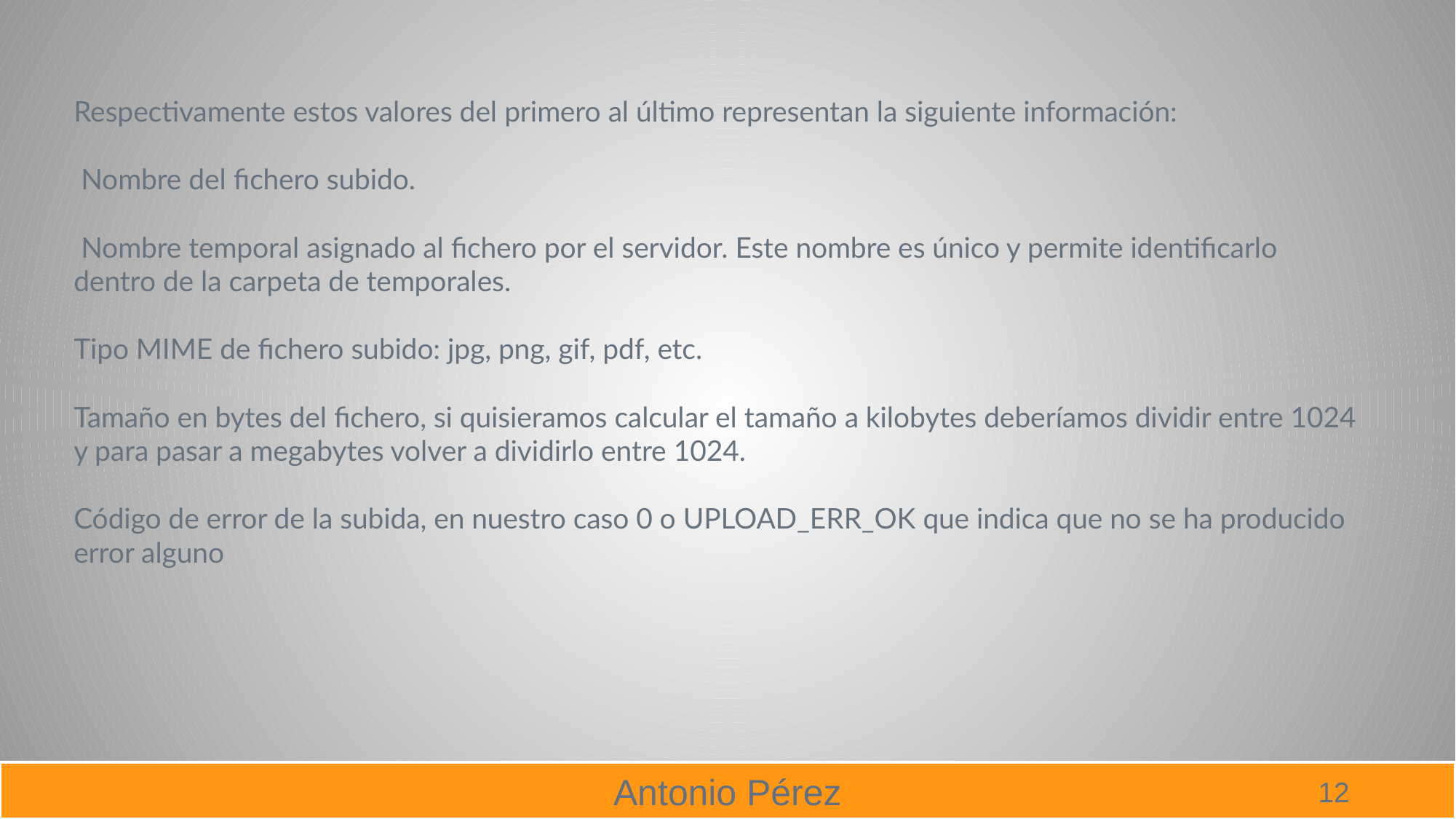

Respectivamente estos valores del primero al último representan la siguiente información:

 Nombre del fichero subido.

 Nombre temporal asignado al fichero por el servidor. Este nombre es único y permite identificarlo dentro de la carpeta de temporales.

Tipo MIME de fichero subido: jpg, png, gif, pdf, etc.

Tamaño en bytes del fichero, si quisieramos calcular el tamaño a kilobytes deberíamos dividir entre 1024 y para pasar a megabytes volver a dividirlo entre 1024.

Código de error de la subida, en nuestro caso 0 o UPLOAD_ERR_OK que indica que no se ha producido error alguno
12